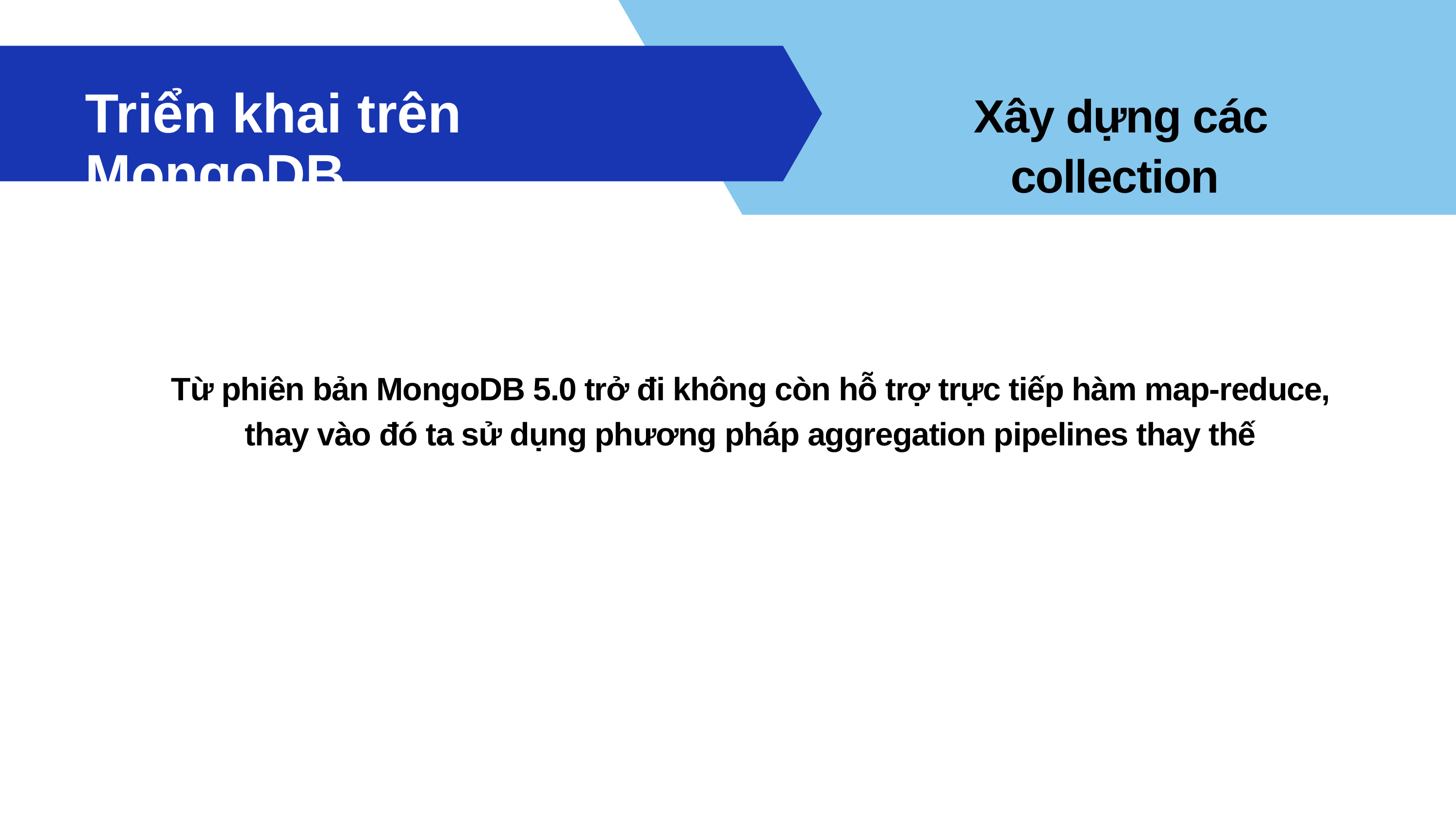

Triển khai trên MongoDB
Xây dựng các collection
Từ phiên bản MongoDB 5.0 trở đi không còn hỗ trợ trực tiếp hàm map-reduce, thay vào đó ta sử dụng phương pháp aggregation pipelines thay thế